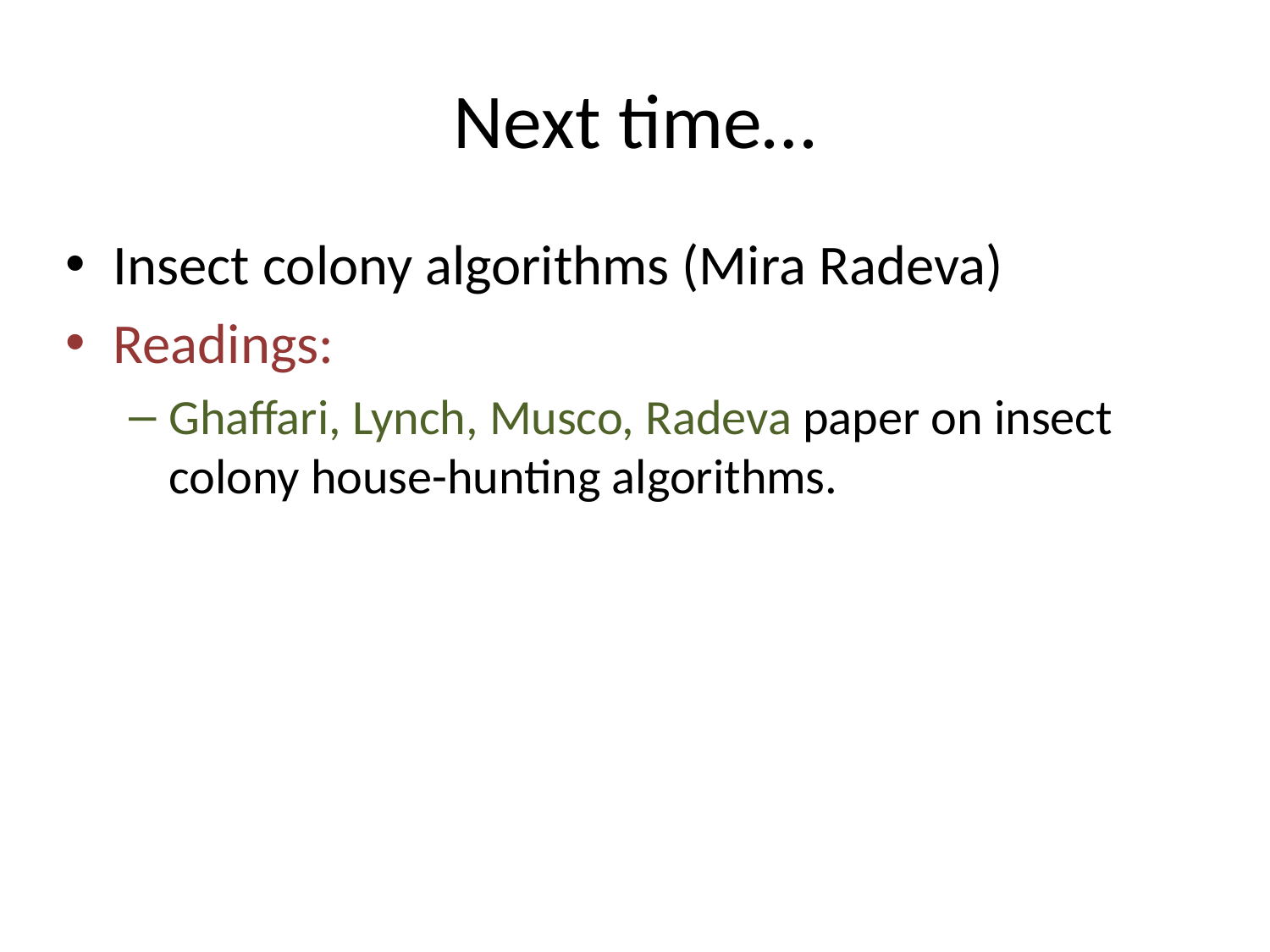

# Next time…
Insect colony algorithms (Mira Radeva)
Readings:
Ghaffari, Lynch, Musco, Radeva paper on insect colony house-hunting algorithms.